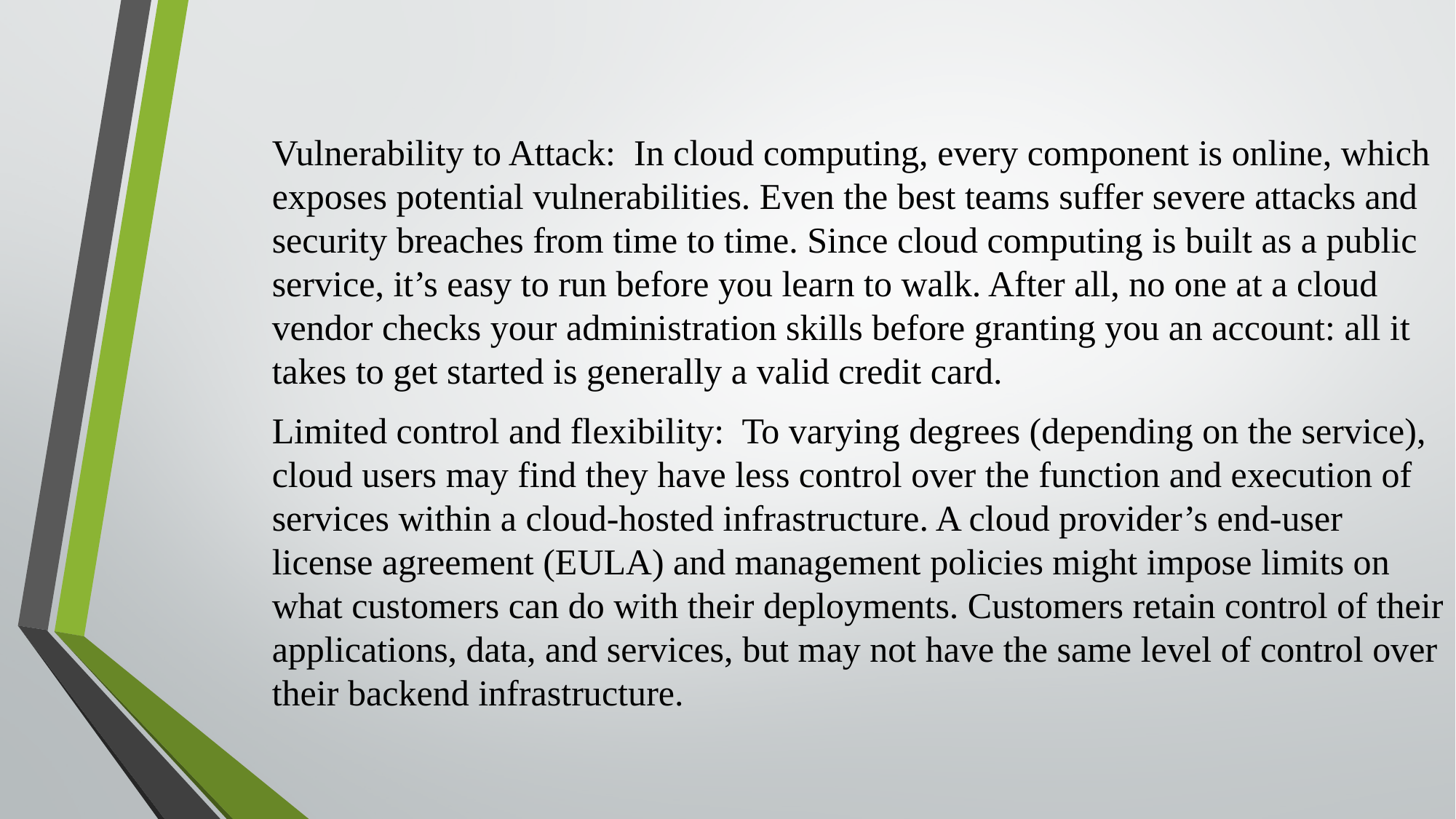

Vulnerability to Attack:  In cloud computing, every component is online, which exposes potential vulnerabilities. Even the best teams suffer severe attacks and security breaches from time to time. Since cloud computing is built as a public service, it’s easy to run before you learn to walk. After all, no one at a cloud vendor checks your administration skills before granting you an account: all it takes to get started is generally a valid credit card.
Limited control and flexibility:  To varying degrees (depending on the service), cloud users may find they have less control over the function and execution of services within a cloud-hosted infrastructure. A cloud provider’s end-user license agreement (EULA) and management policies might impose limits on what customers can do with their deployments. Customers retain control of their applications, data, and services, but may not have the same level of control over their backend infrastructure.